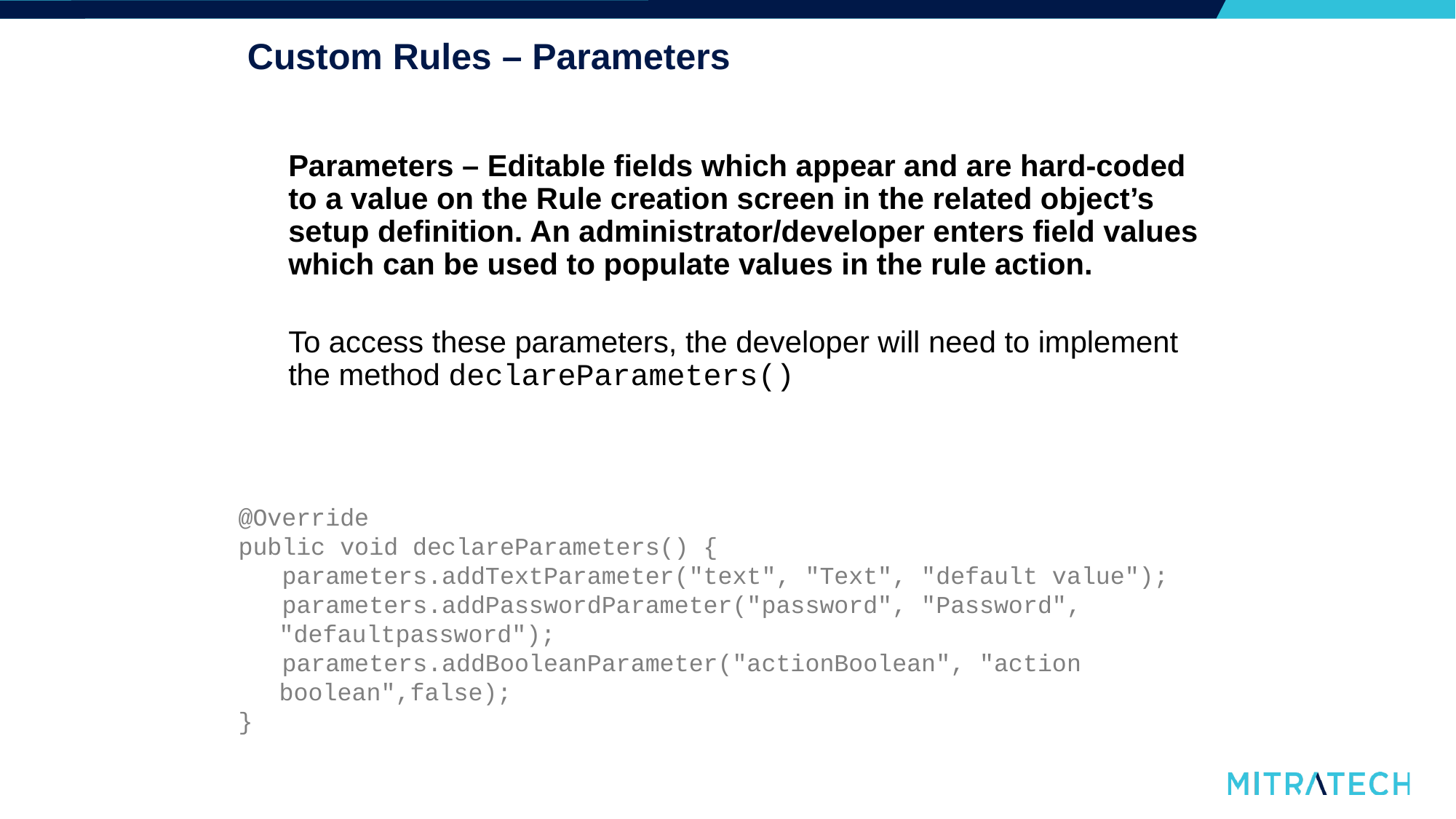

# Custom Rules – Parameters
Parameters – Editable fields which appear and are hard-coded to a value on the Rule creation screen in the related object’s setup definition. An administrator/developer enters field values which can be used to populate values in the rule action.

To access these parameters, the developer will need to implement the method declareParameters()
@Override
public void declareParameters() {
   parameters.addTextParameter("text", "Text", "default value");
   parameters.addPasswordParameter("password", "Password",     "defaultpassword");
   parameters.addBooleanParameter("actionBoolean", "action boolean",false);
}